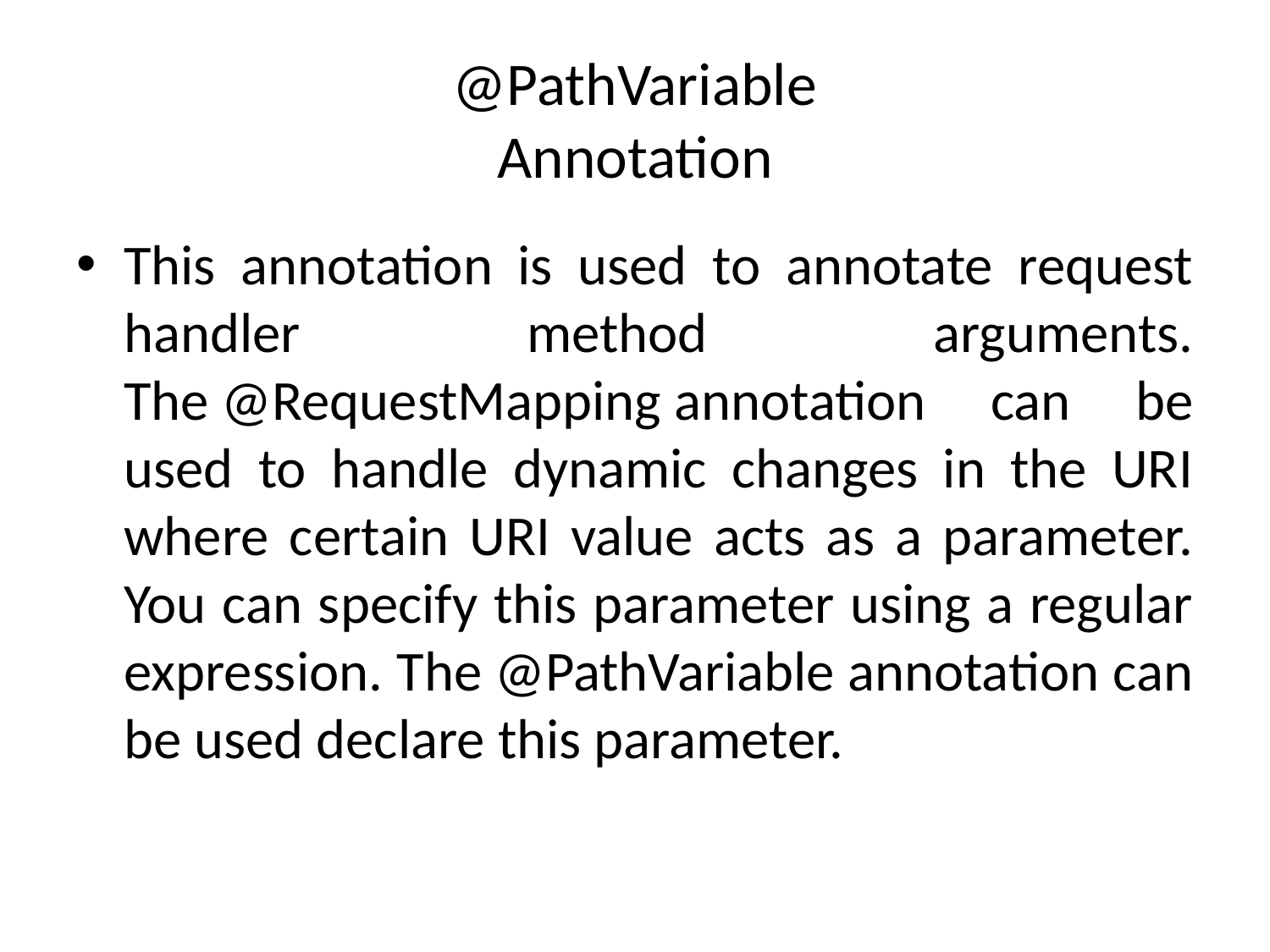

# @PathVariable Annotation
This annotation is used to annotate request handler method arguments. The @RequestMapping annotation can be used to handle dynamic changes in the URI where certain URI value acts as a parameter. You can specify this parameter using a regular expression. The @PathVariable annotation can be used declare this parameter.